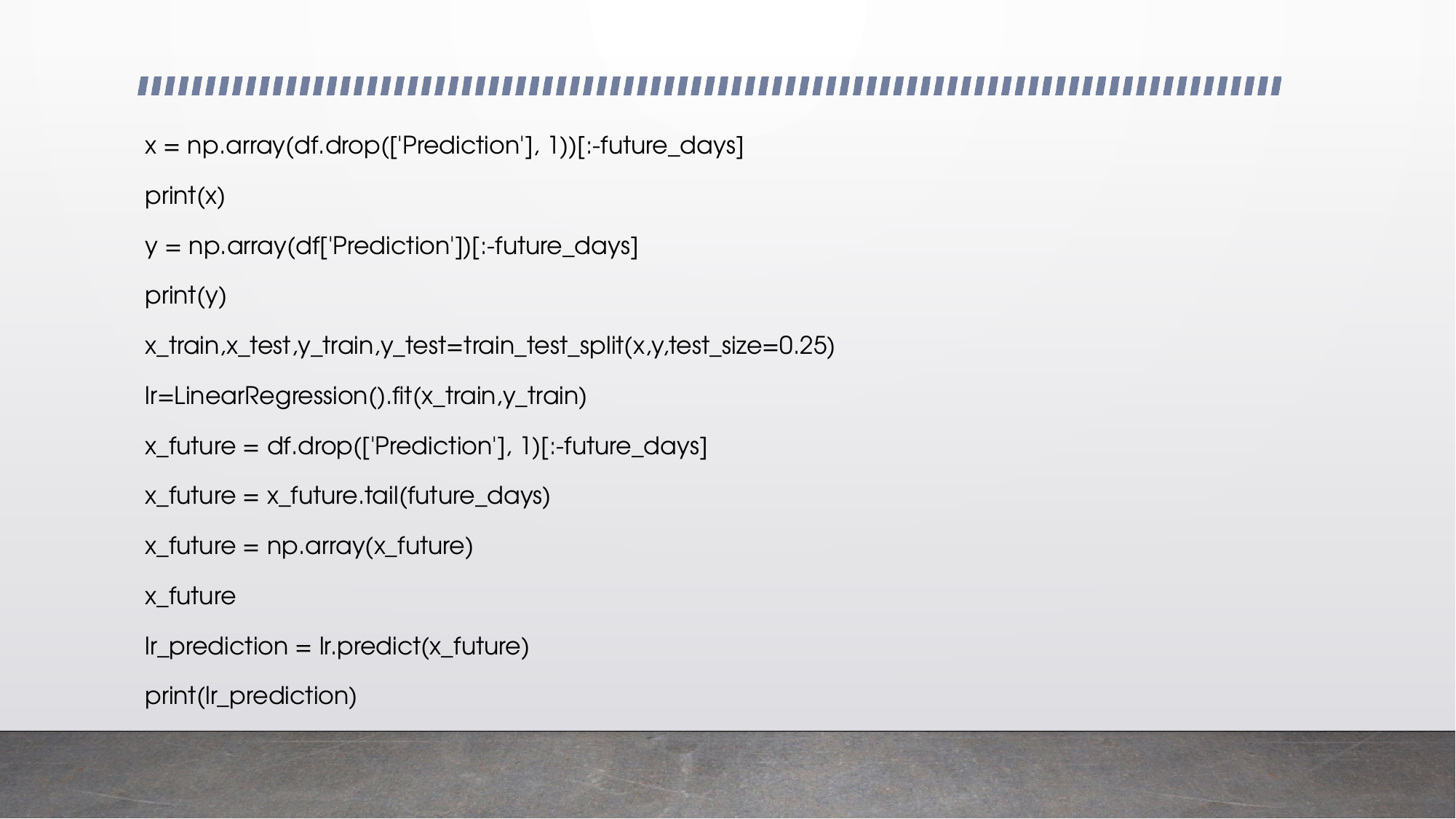

x = np.array(df.drop(['Prediction'], 1))[:-future_days]
print(x)
y = np.array(df['Prediction'])[:-future_days]
print(y)
x_train,x_test,y_train,y_test=train_test_split(x,y,test_size=0.25)
lr=LinearRegression().fit(x_train,y_train)
x_future = df.drop(['Prediction'], 1)[:-future_days]
x_future = x_future.tail(future_days)
x_future = np.array(x_future)
x_future
lr_prediction = lr.predict(x_future)
print(lr_prediction)